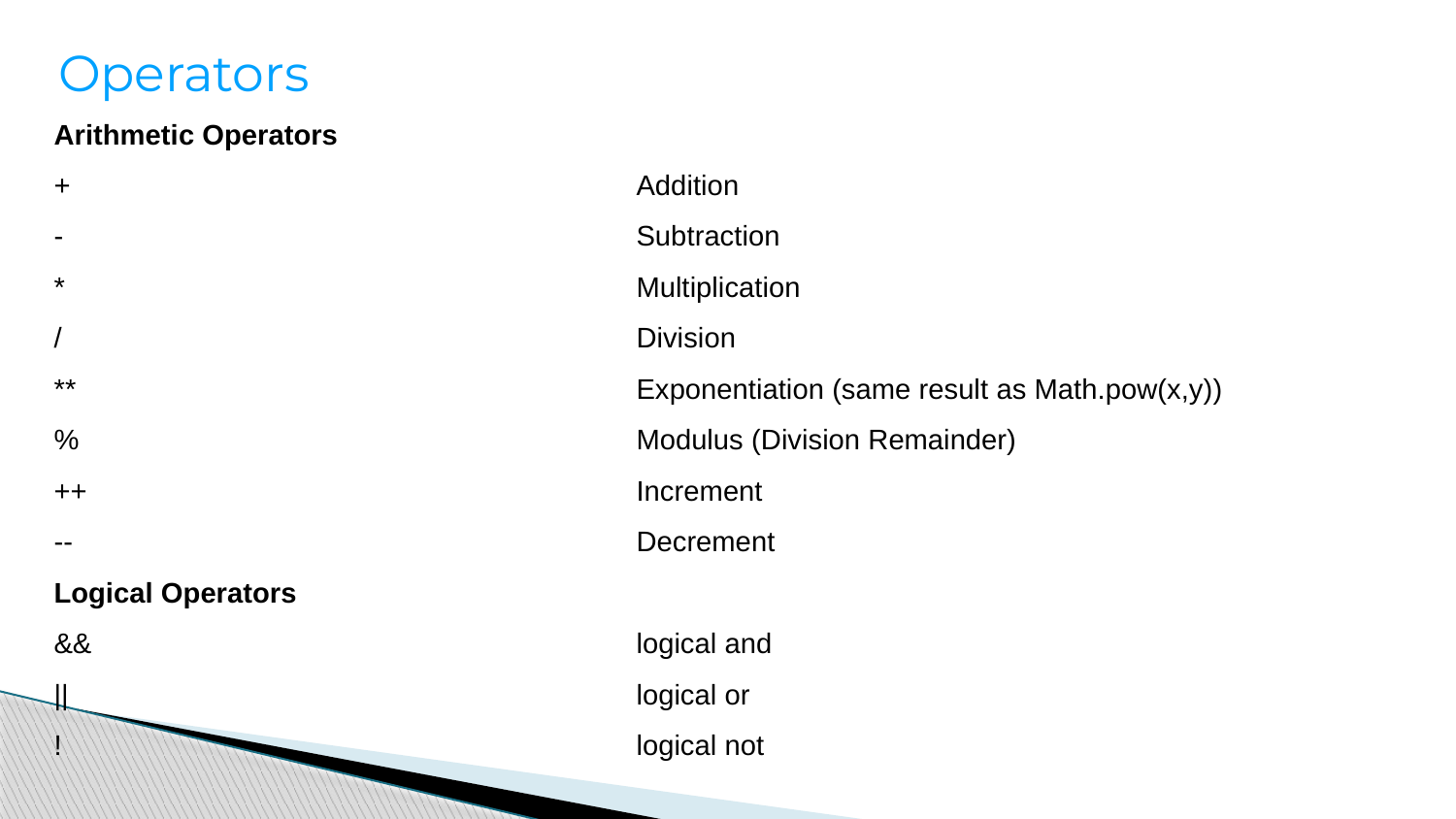

Operators
Arithmetic Operators
+				Addition
-				Subtraction
*				Multiplication
/				Division
**				Exponentiation (same result as Math.pow(x,y))
%				Modulus (Division Remainder)
++				Increment
--				Decrement
Logical Operators
&&				logical and
||				logical or
!				logical not